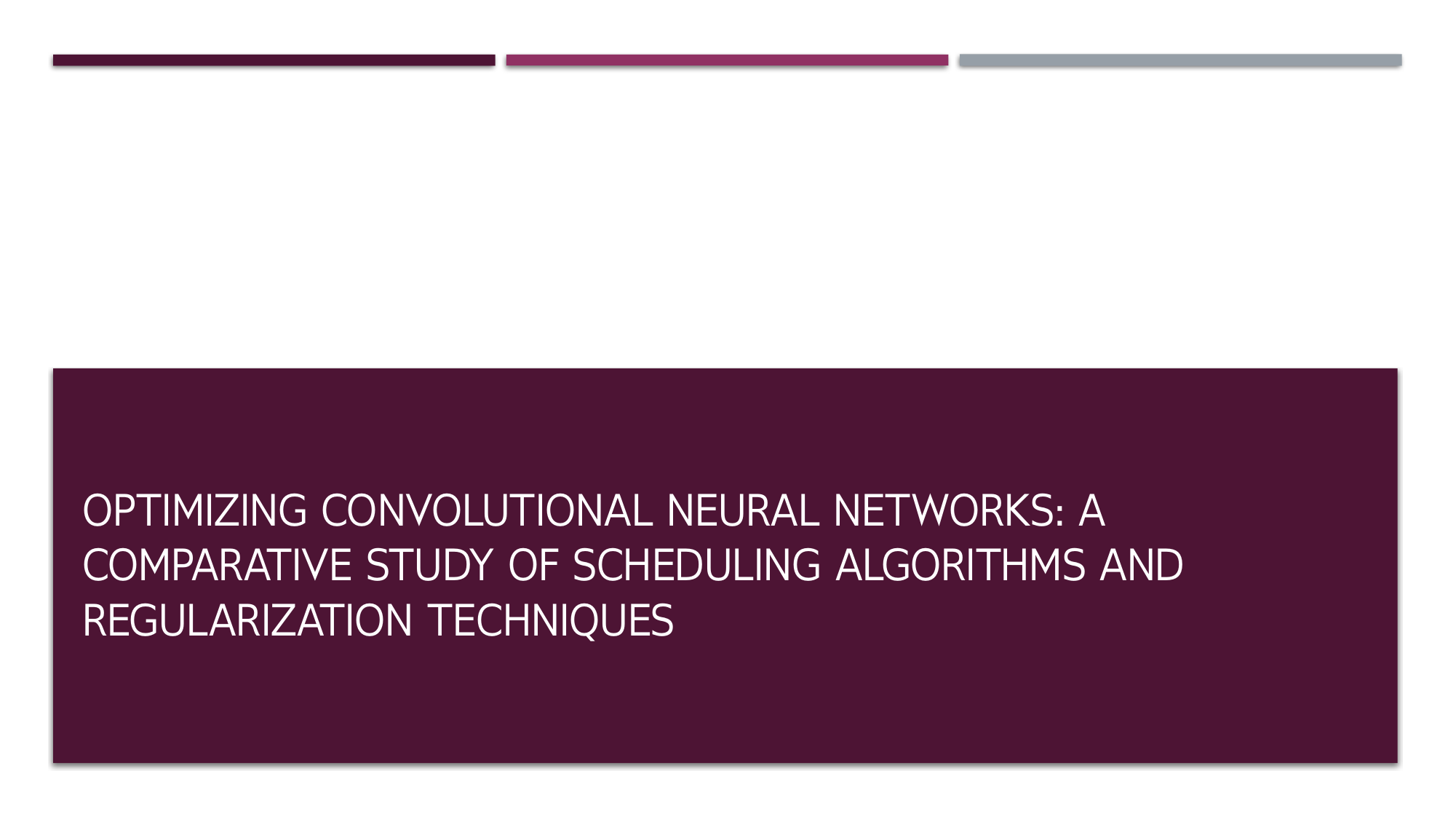

# Optimizing Convolutional Neural Networks: A Comparative Study of Scheduling Algorithms And Regularization Techniques